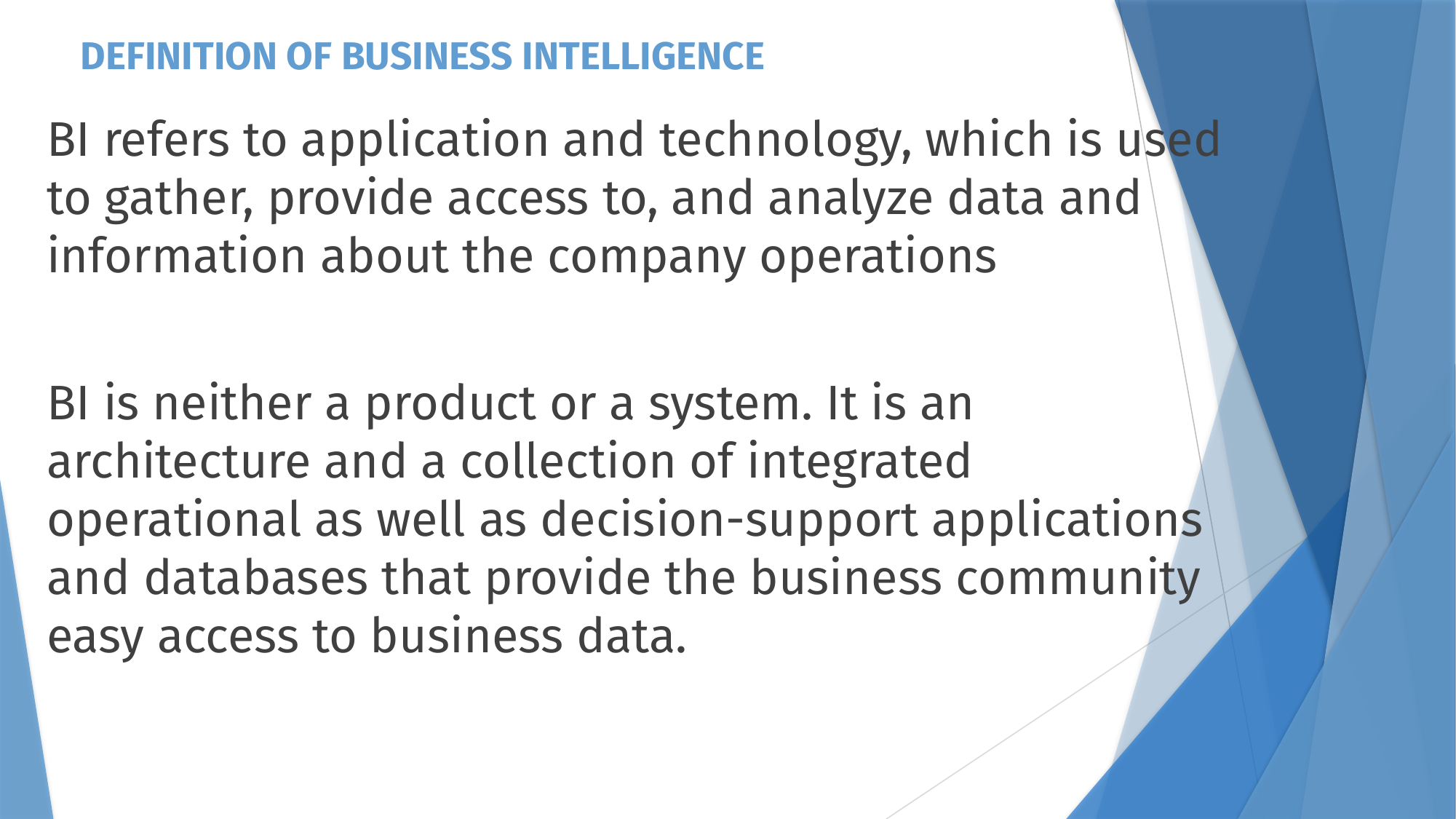

# DEFINITION OF BUSINESS INTELLIGENCE
BI refers to application and technology, which is used to gather, provide access to, and analyze data and information about the company operations

BI is neither a product or a system. It is an architecture and a collection of integrated operational as well as decision-support applications and databases that provide the business community easy access to business data.